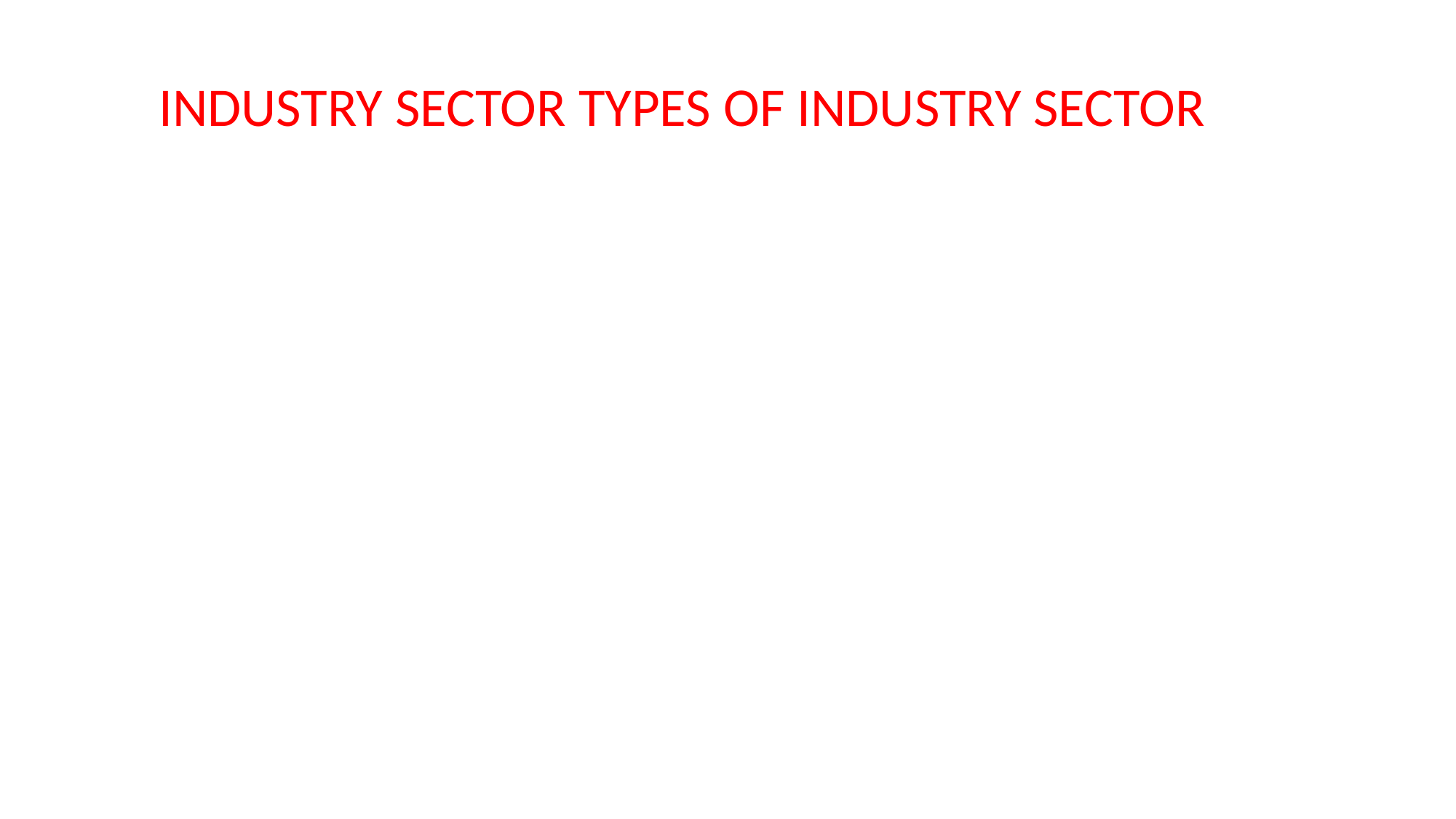

# INDUSTRY SECTOR TYPES OF INDUSTRY SECTOR